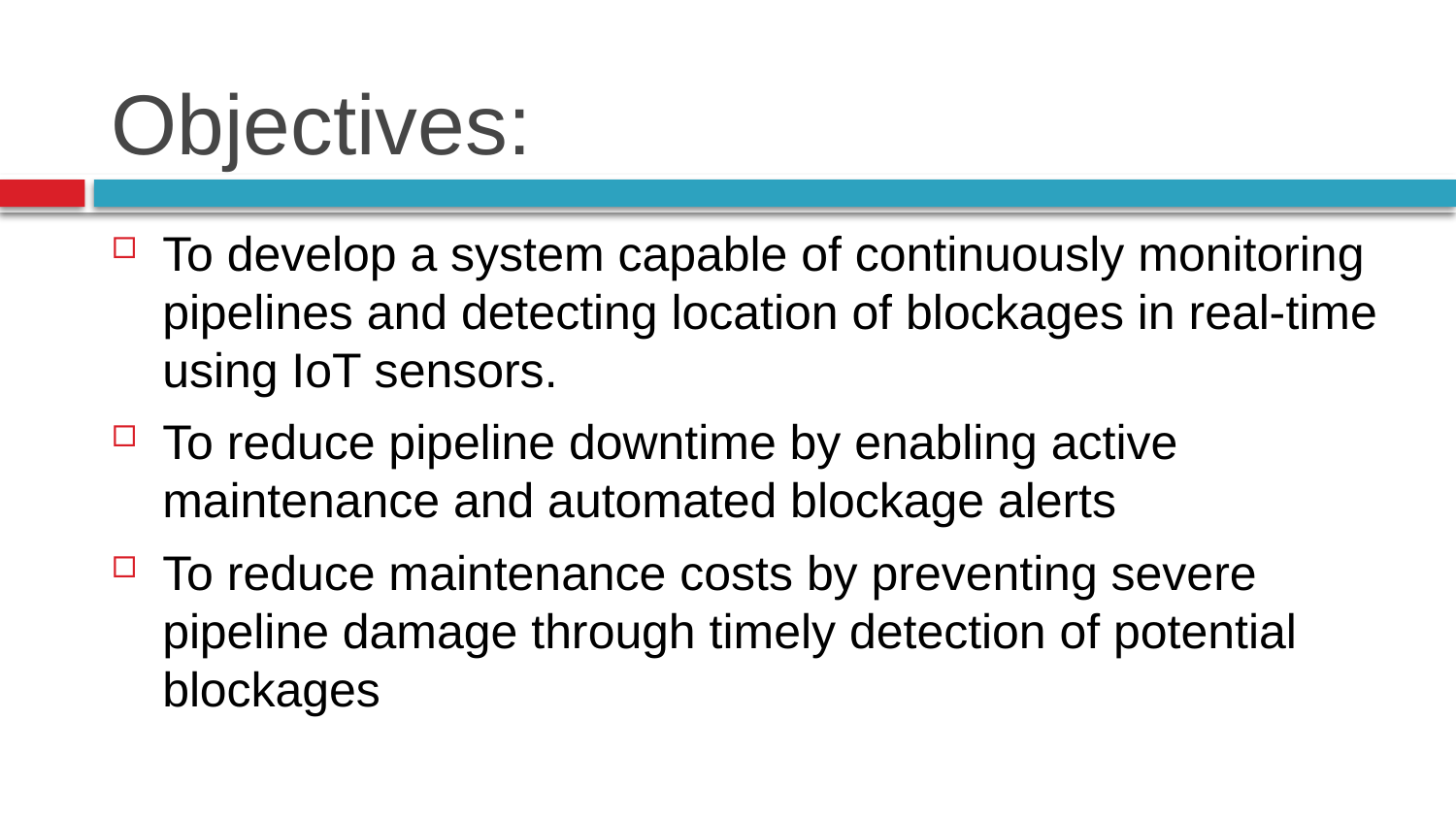

# Objectives:
To develop a system capable of continuously monitoring pipelines and detecting location of blockages in real-time using IoT sensors.
To reduce pipeline downtime by enabling active maintenance and automated blockage alerts
To reduce maintenance costs by preventing severe pipeline damage through timely detection of potential blockages